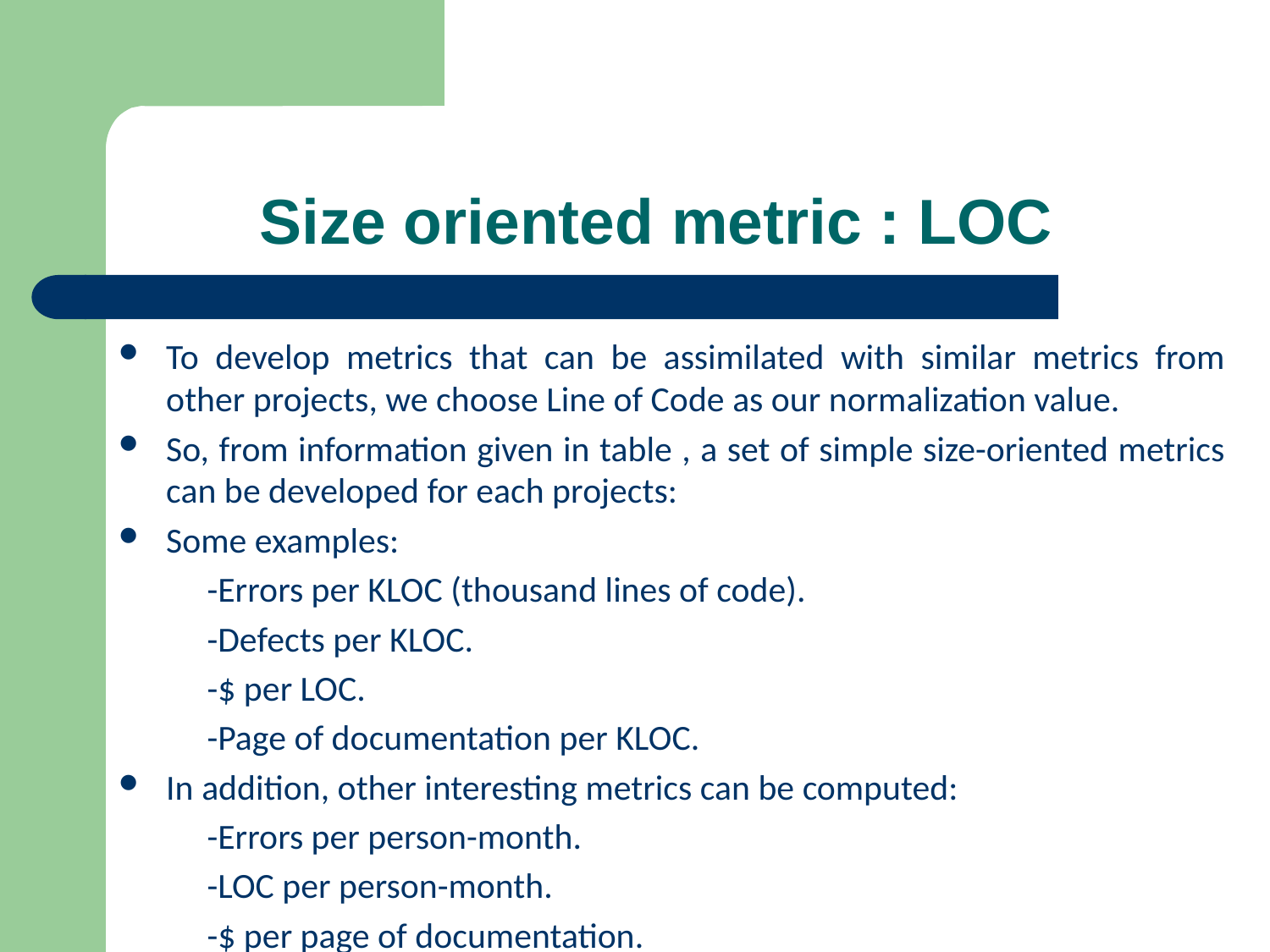

# Size oriented metric : LOC
To develop metrics that can be assimilated with similar metrics from other projects, we choose Line of Code as our normalization value.
So, from information given in table , a set of simple size-oriented metrics can be developed for each projects:
Some examples:
           -Errors per KLOC (thousand lines of code).
           -Defects per KLOC.
           -$ per LOC.
           -Page of documentation per KLOC.
In addition, other interesting metrics can be computed:
           -Errors per person-month.
           -LOC per person-month.
           -$ per page of documentation.